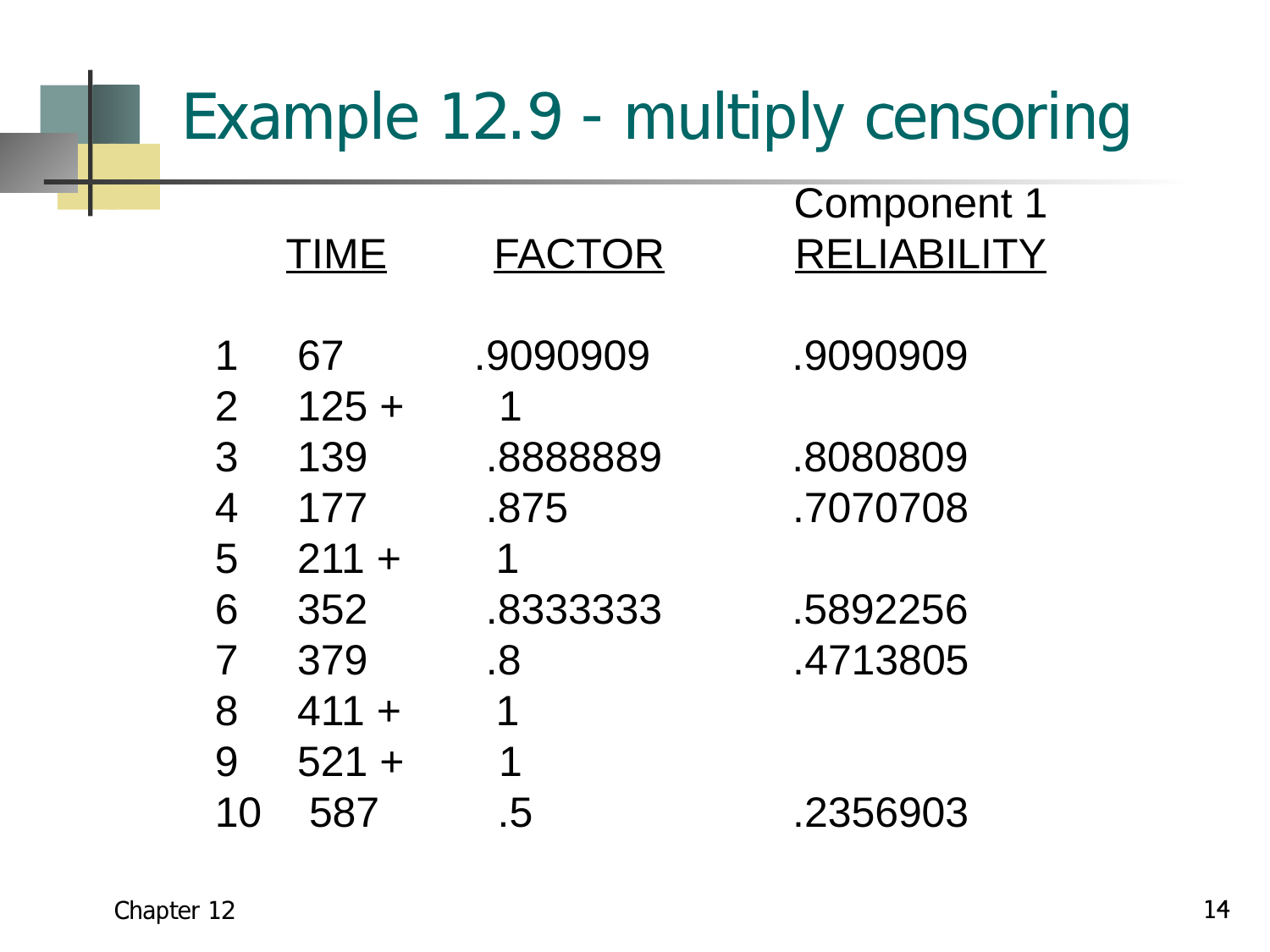

# Example 12.9 - multiply censoring
     				       Component 1
       TIME         FACTOR           RELIABILITY

 1     67           .9090909            .9090909
 2     125 +        1
 3     139          .8888889           .8080809
 4     177          .875                   .7070708
 5     211 +        1
 6     352          .8333333           .5892256
 7     379          .8                       .4713805
 8     411 +        1
 9     521 +        1
 10    587          .5                      .2356903
14
Chapter 12